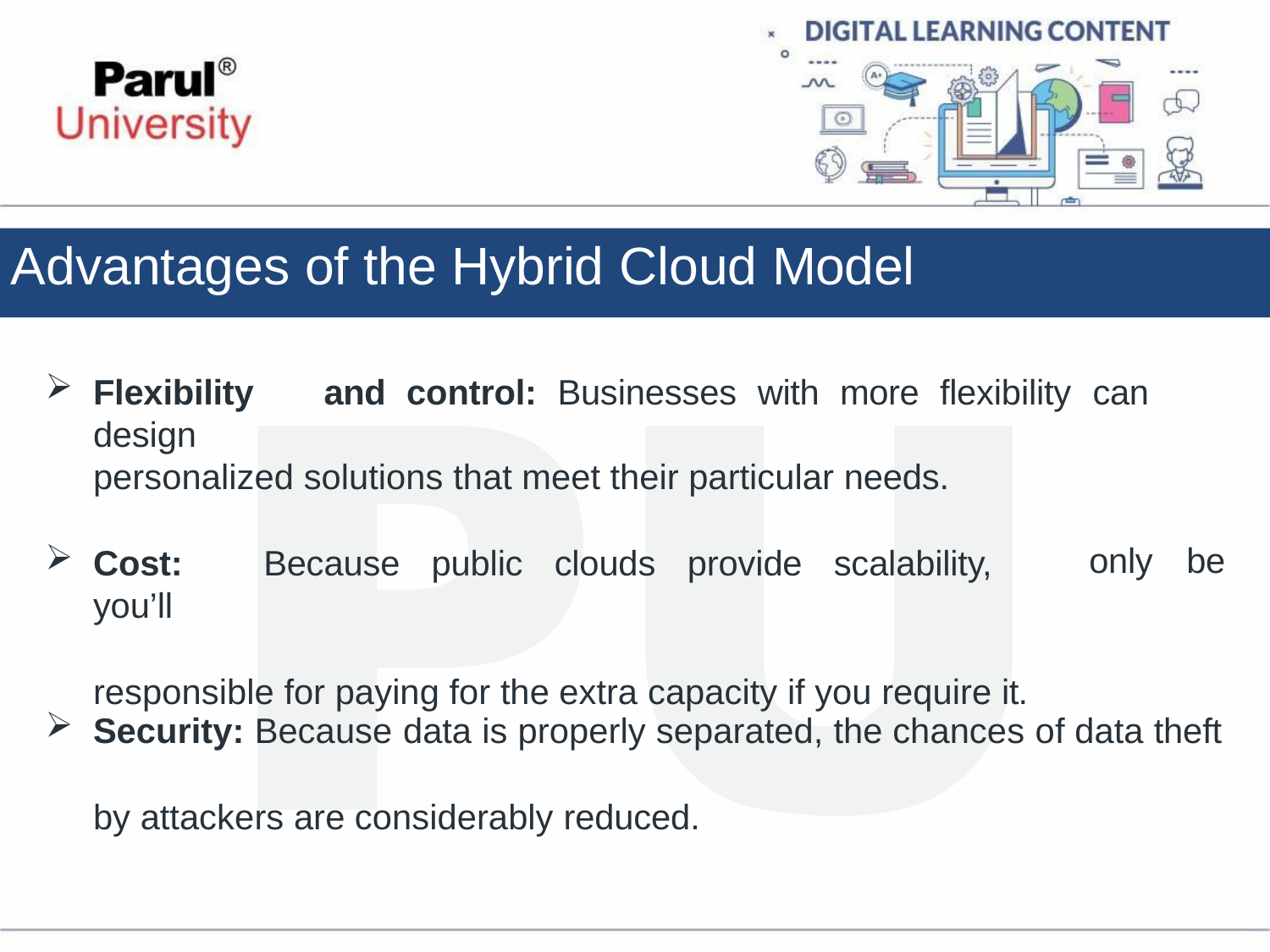

# Advantages of the Hybrid Cloud Model
Flexibility	and	control:	Businesses	with	more	flexibility	can	design
personalized solutions that meet their particular needs.

Cost:	Because	public	clouds	provide	scalability,	you’ll

responsible for paying for the extra capacity if you require it.
only	be
Security: Because data is properly separated, the chances of data theft

by attackers are considerably reduced.